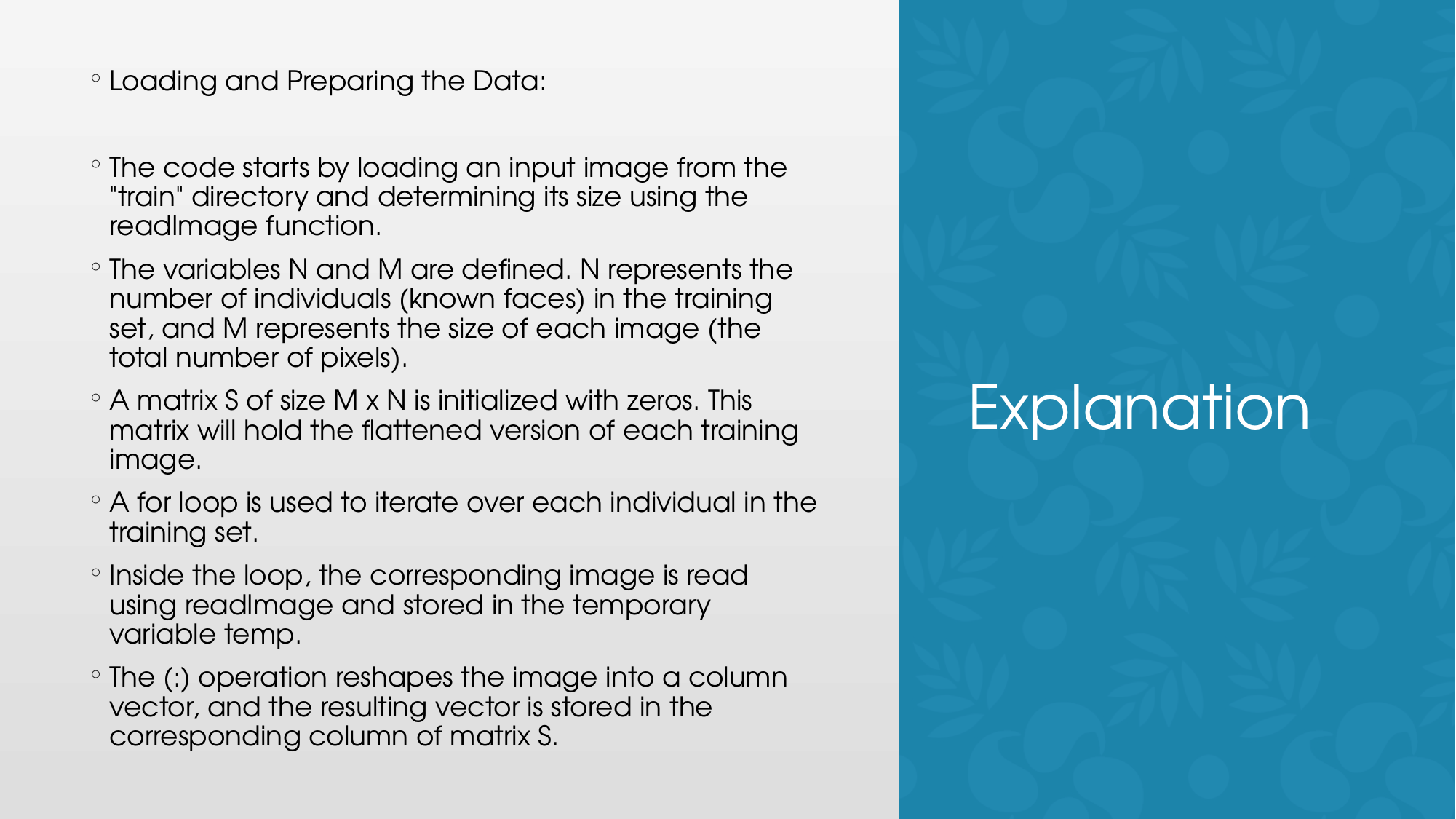

Loading and Preparing the Data:

The code starts by loading an input image from the "train" directory and determining its size using the readImage function.
The variables N and M are defined. N represents the number of individuals (known faces) in the training set, and M represents the size of each image (the total number of pixels).
A matrix S of size M x N is initialized with zeros. This matrix will hold the flattened version of each training image.
A for loop is used to iterate over each individual in the training set.
Inside the loop, the corresponding image is read using readImage and stored in the temporary variable temp.
The (:) operation reshapes the image into a column vector, and the resulting vector is stored in the corresponding column of matrix S.
# Explanation